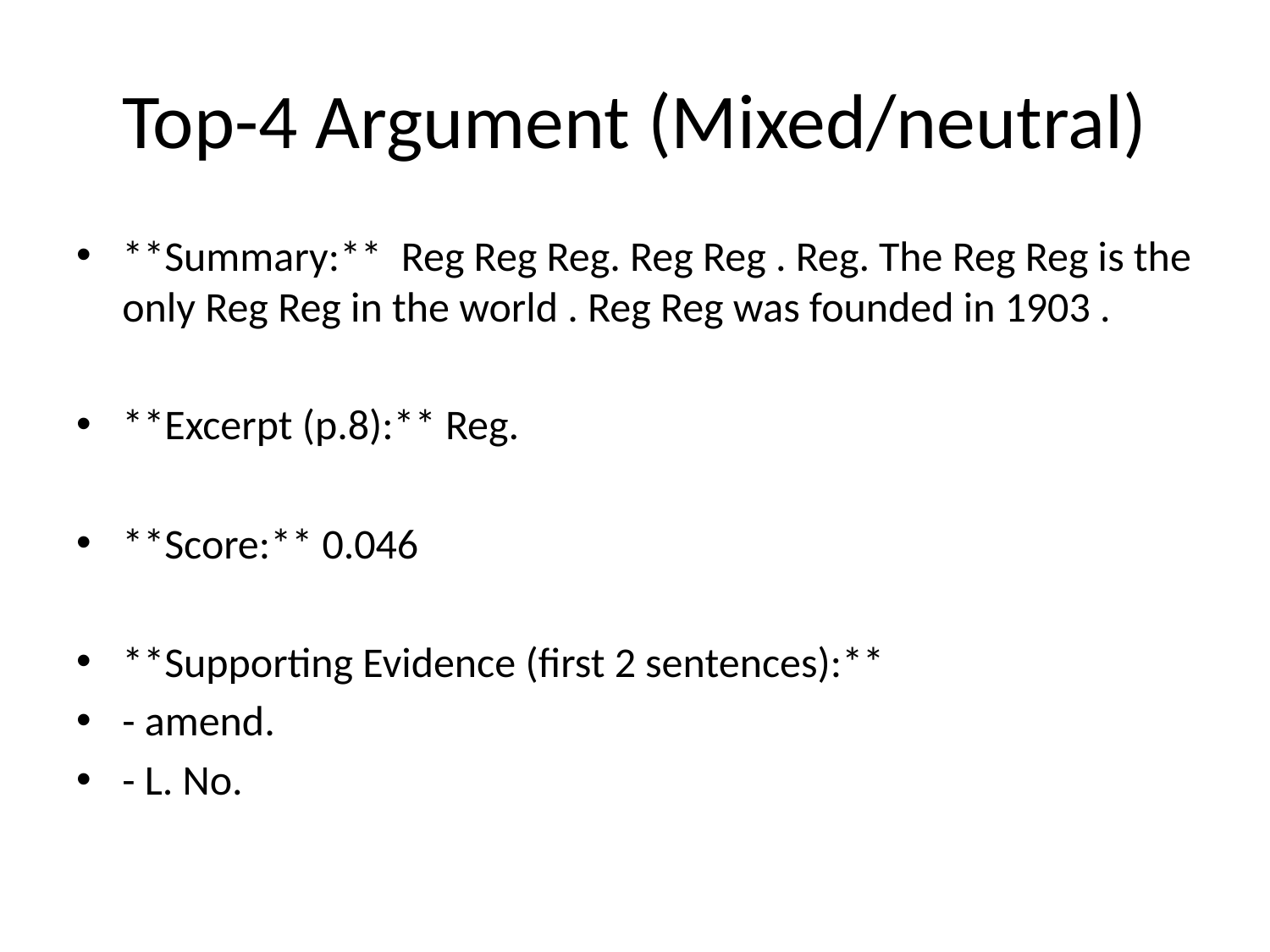

# Top-4 Argument (Mixed/neutral)
**Summary:**  Reg Reg Reg. Reg Reg . Reg. The Reg Reg is the only Reg Reg in the world . Reg Reg was founded in 1903 .

**Excerpt (p.8):** Reg.

**Score:** 0.046

**Supporting Evidence (first 2 sentences):**
- amend.
- L. No.